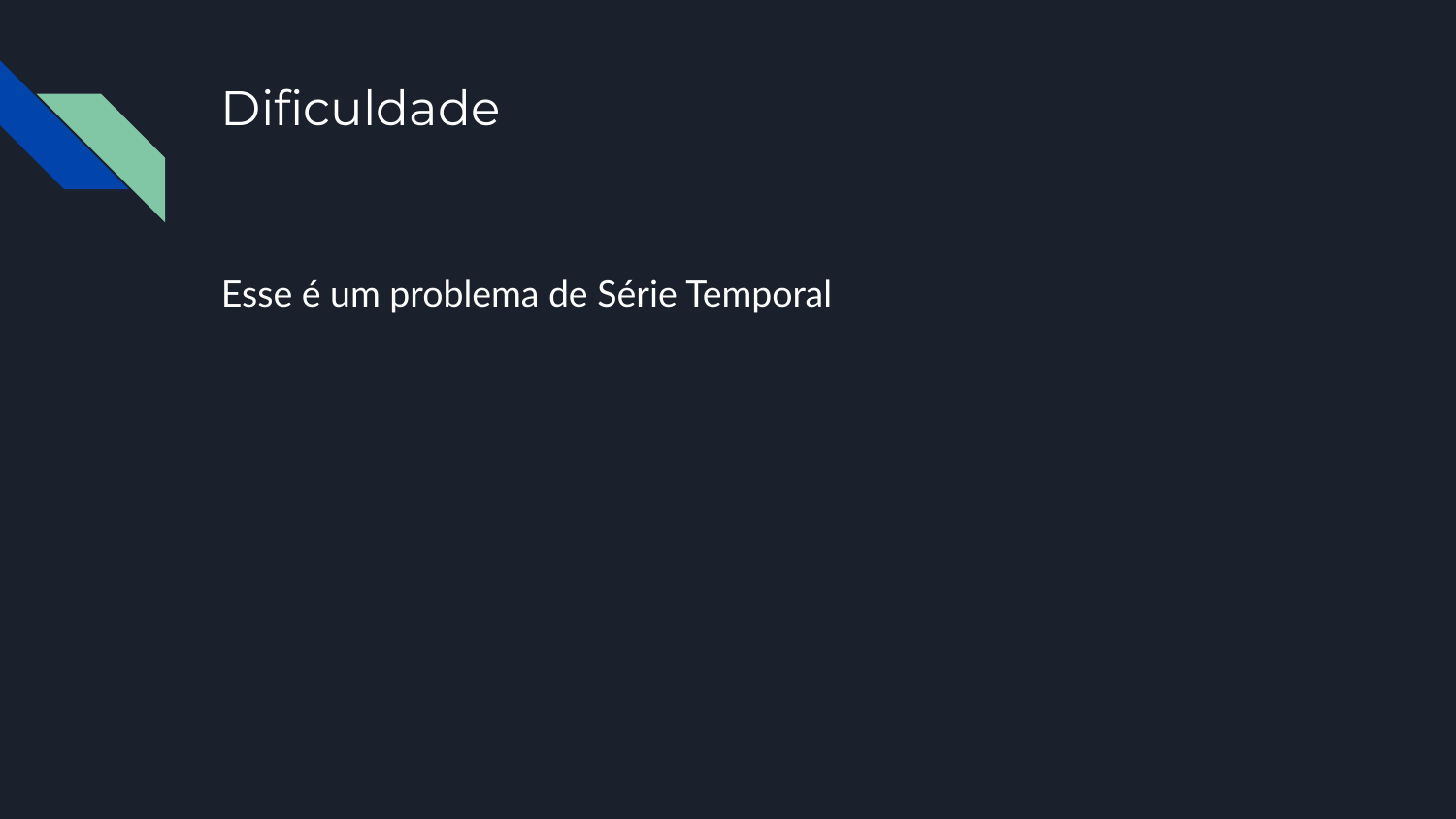

# Dificuldade
Esse é um problema de Série Temporal